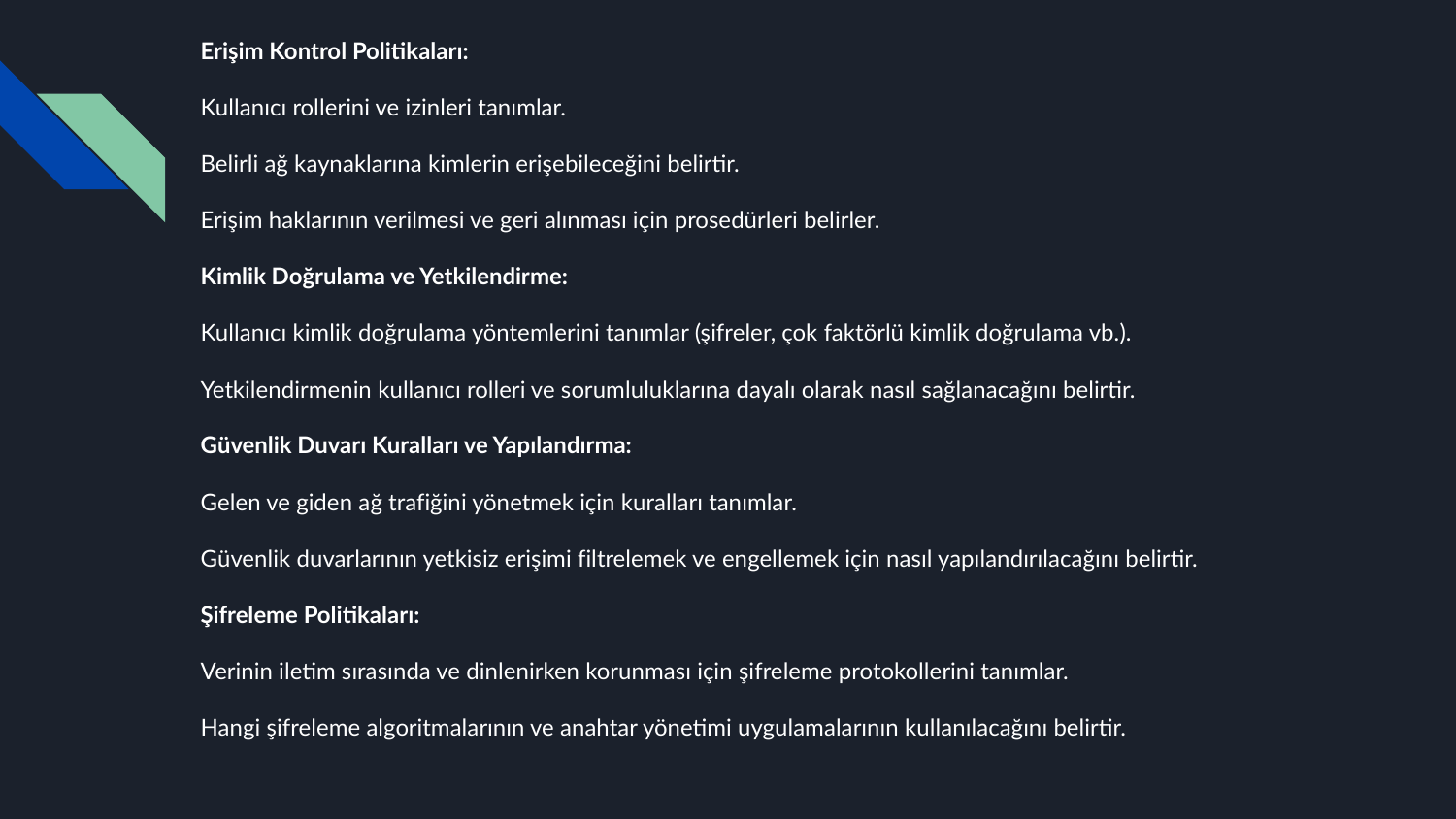

Erişim Kontrol Politikaları:
Kullanıcı rollerini ve izinleri tanımlar.
Belirli ağ kaynaklarına kimlerin erişebileceğini belirtir.
Erişim haklarının verilmesi ve geri alınması için prosedürleri belirler.
Kimlik Doğrulama ve Yetkilendirme:
Kullanıcı kimlik doğrulama yöntemlerini tanımlar (şifreler, çok faktörlü kimlik doğrulama vb.).
Yetkilendirmenin kullanıcı rolleri ve sorumluluklarına dayalı olarak nasıl sağlanacağını belirtir.
Güvenlik Duvarı Kuralları ve Yapılandırma:
Gelen ve giden ağ trafiğini yönetmek için kuralları tanımlar.
Güvenlik duvarlarının yetkisiz erişimi filtrelemek ve engellemek için nasıl yapılandırılacağını belirtir.
Şifreleme Politikaları:
Verinin iletim sırasında ve dinlenirken korunması için şifreleme protokollerini tanımlar.
Hangi şifreleme algoritmalarının ve anahtar yönetimi uygulamalarının kullanılacağını belirtir.